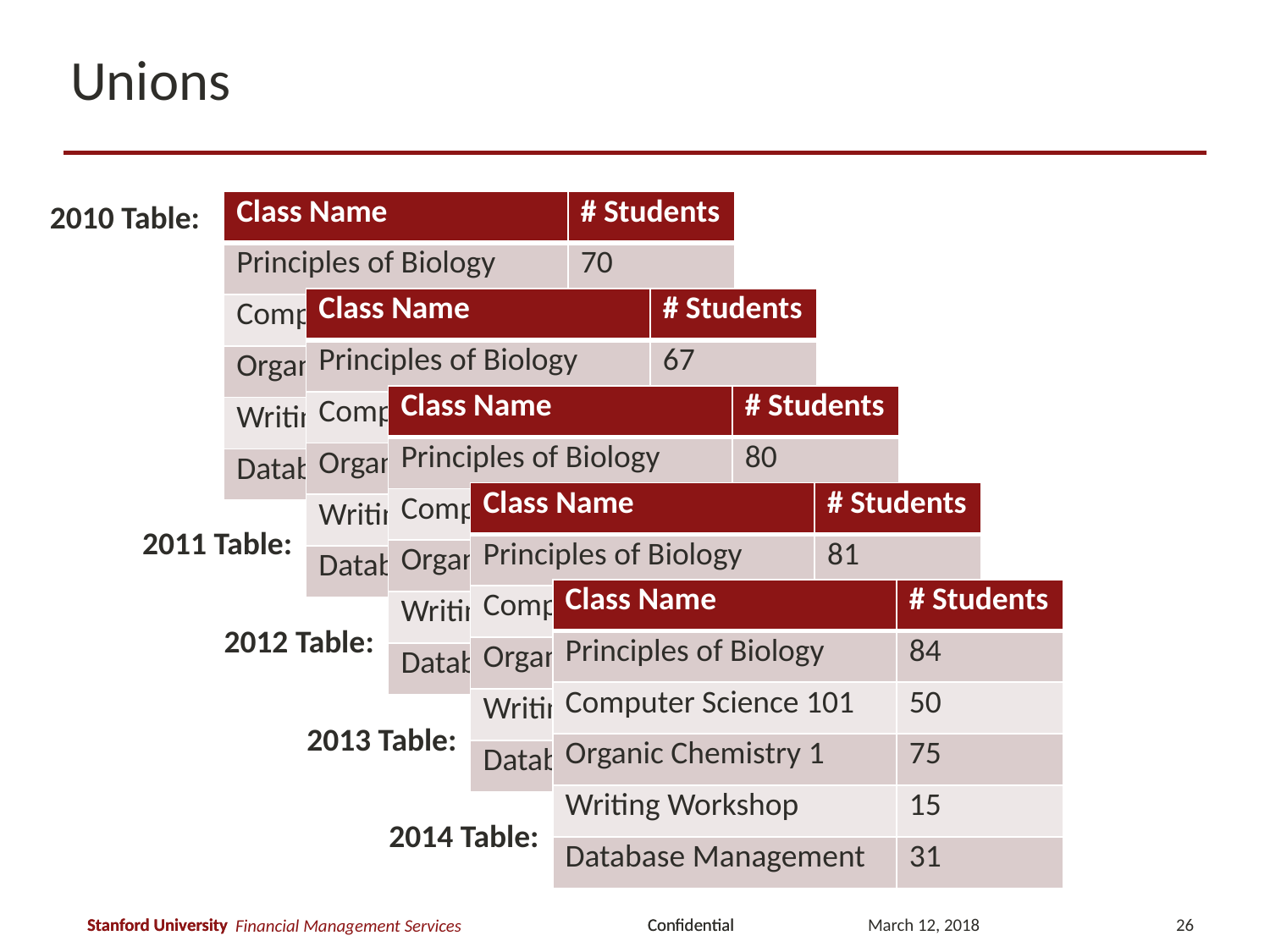

# Unions
2010 Table:
| Class Name | # Students |
| --- | --- |
| Principles of Biology | 70 |
| Computer Science 101 | 20 |
| Organic Chemistry 1 | 71 |
| Writing Workshop | 20 |
| Database Management | 10 |
| Class Name | # Students |
| --- | --- |
| Principles of Biology | 67 |
| Computer Science 101 | 30 |
| Organic Chemistry 1 | 72 |
| Writing Workshop | 21 |
| Database Management | 70 |
| Class Name | # Students |
| --- | --- |
| Principles of Biology | 80 |
| Computer Science 101 | 40 |
| Organic Chemistry 1 | 79 |
| Writing Workshop | 30 |
| Database Management | 50 |
| Class Name | # Students |
| --- | --- |
| Principles of Biology | 81 |
| Computer Science 101 | 45 |
| Organic Chemistry 1 | 81 |
| Writing Workshop | 17 |
| Database Management | 43 |
2011 Table:
| Class Name | # Students |
| --- | --- |
| Principles of Biology | 84 |
| Computer Science 101 | 50 |
| Organic Chemistry 1 | 75 |
| Writing Workshop | 15 |
| Database Management | 31 |
2012 Table:
2013 Table:
2014 Table:
March 12, 2018
26
Financial Management Services